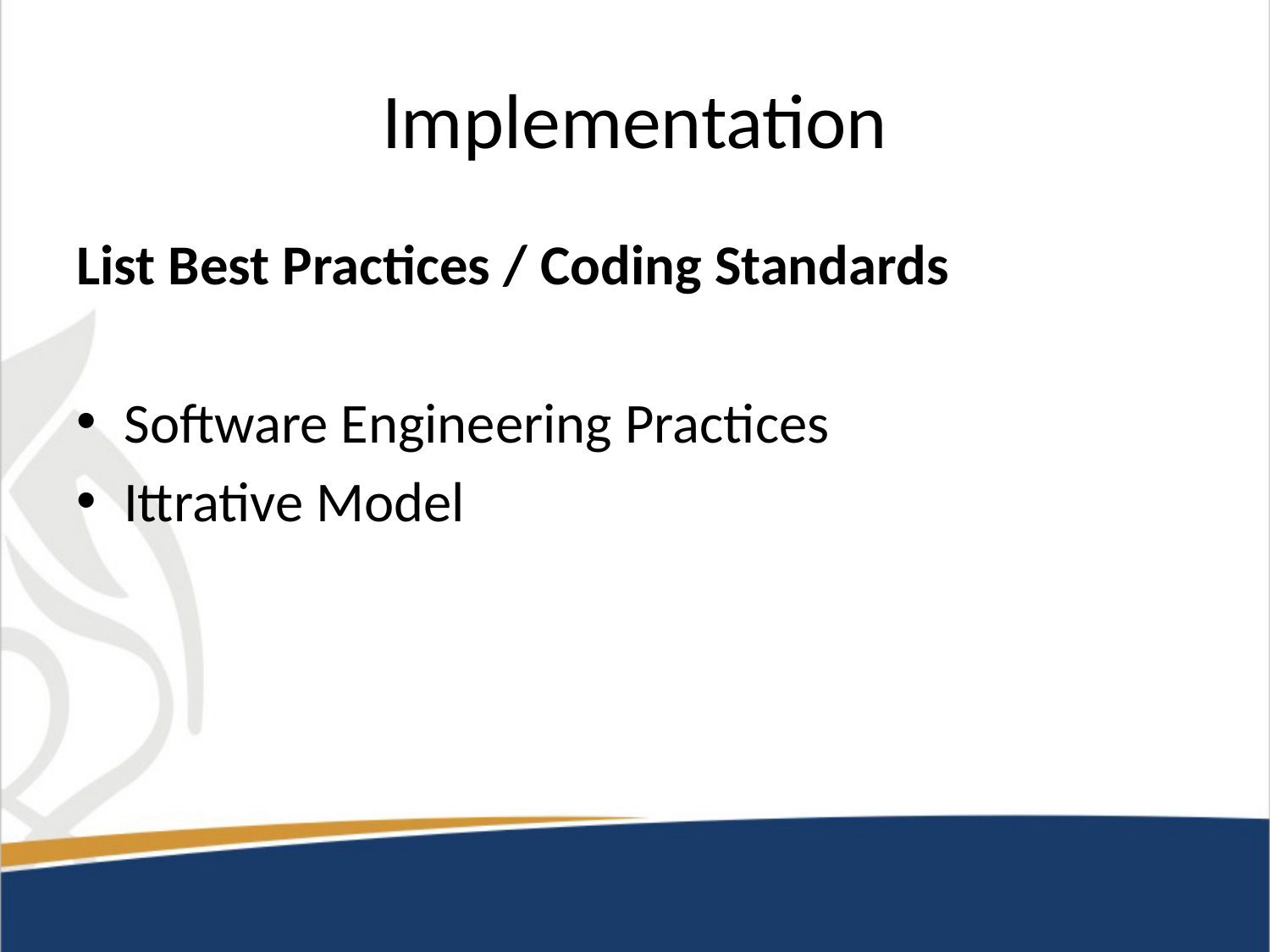

# Implementation
List Best Practices / Coding Standards

Software Engineering Practices
Ittrative Model